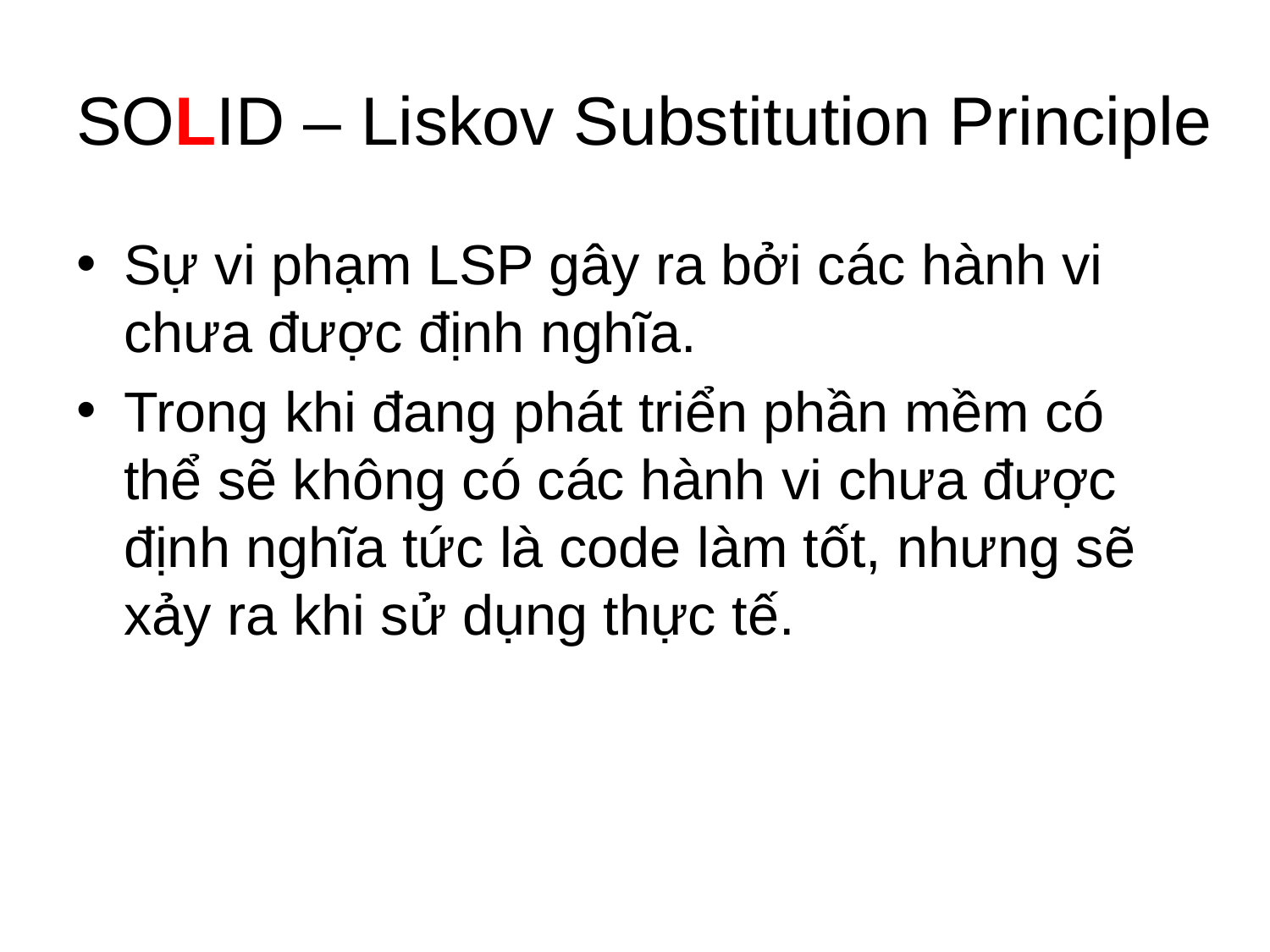

# SOLID – Liskov Substitution Principle
Sự vi phạm LSP gây ra bởi các hành vi chưa được định nghĩa.
Trong khi đang phát triển phần mềm có thể sẽ không có các hành vi chưa được định nghĩa tức là code làm tốt, nhưng sẽ xảy ra khi sử dụng thực tế.